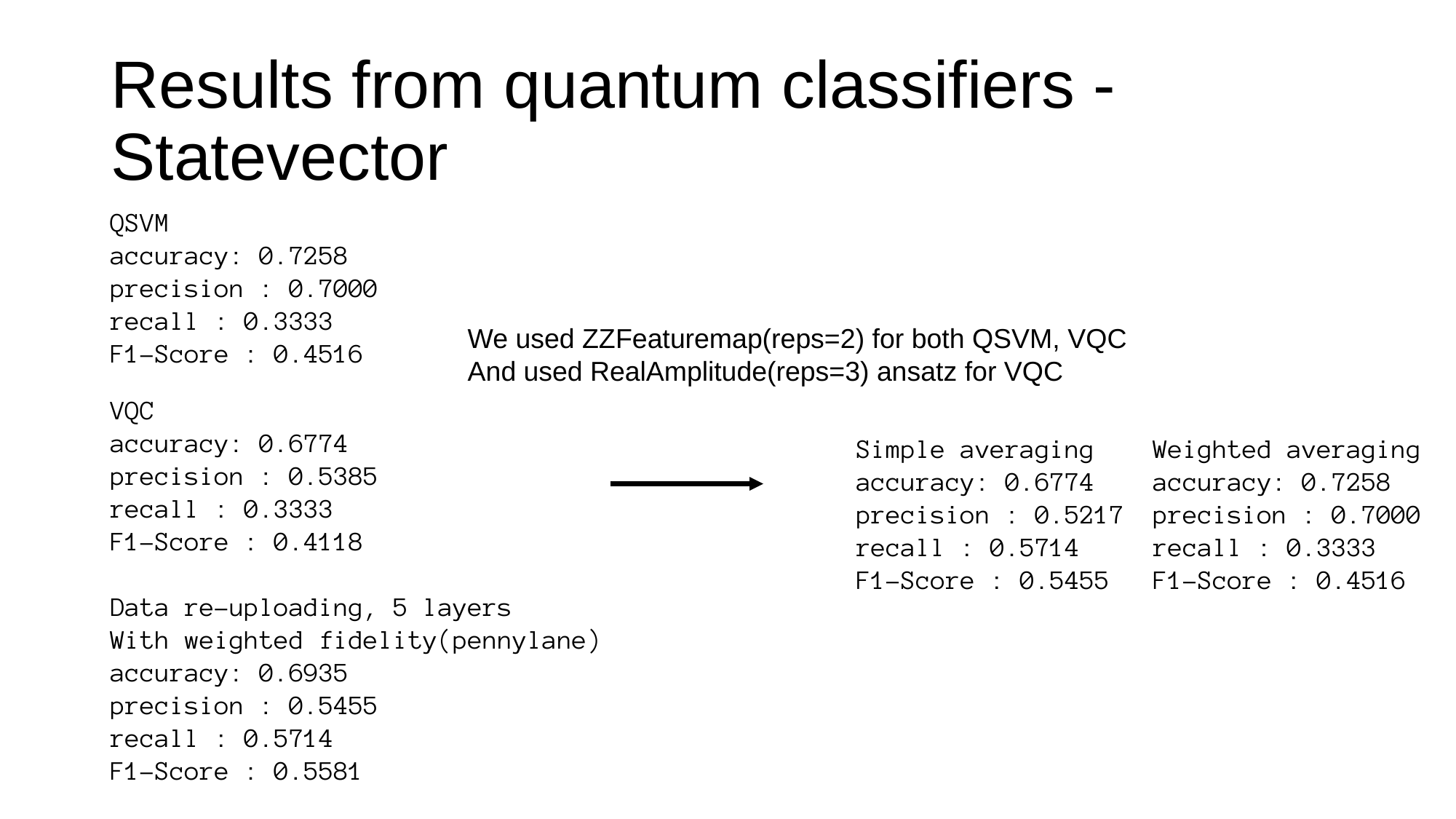

# Results from quantum classifiers - Statevector
QSVM
accuracy: 0.7258
precision : 0.7000
recall : 0.3333
F1-Score : 0.4516
We used ZZFeaturemap(reps=2) for both QSVM, VQC
And used RealAmplitude(reps=3) ansatz for VQC
VQC
accuracy: 0.6774
precision : 0.5385
recall : 0.3333
F1-Score : 0.4118
Simple averaging
accuracy: 0.6774
precision : 0.5217
recall : 0.5714
F1-Score : 0.5455
Weighted averaging
accuracy: 0.7258
precision : 0.7000
recall : 0.3333
F1-Score : 0.4516
Data re-uploading, 5 layers
With weighted fidelity(pennylane)
accuracy: 0.6935
precision : 0.5455
recall : 0.5714
F1-Score : 0.5581